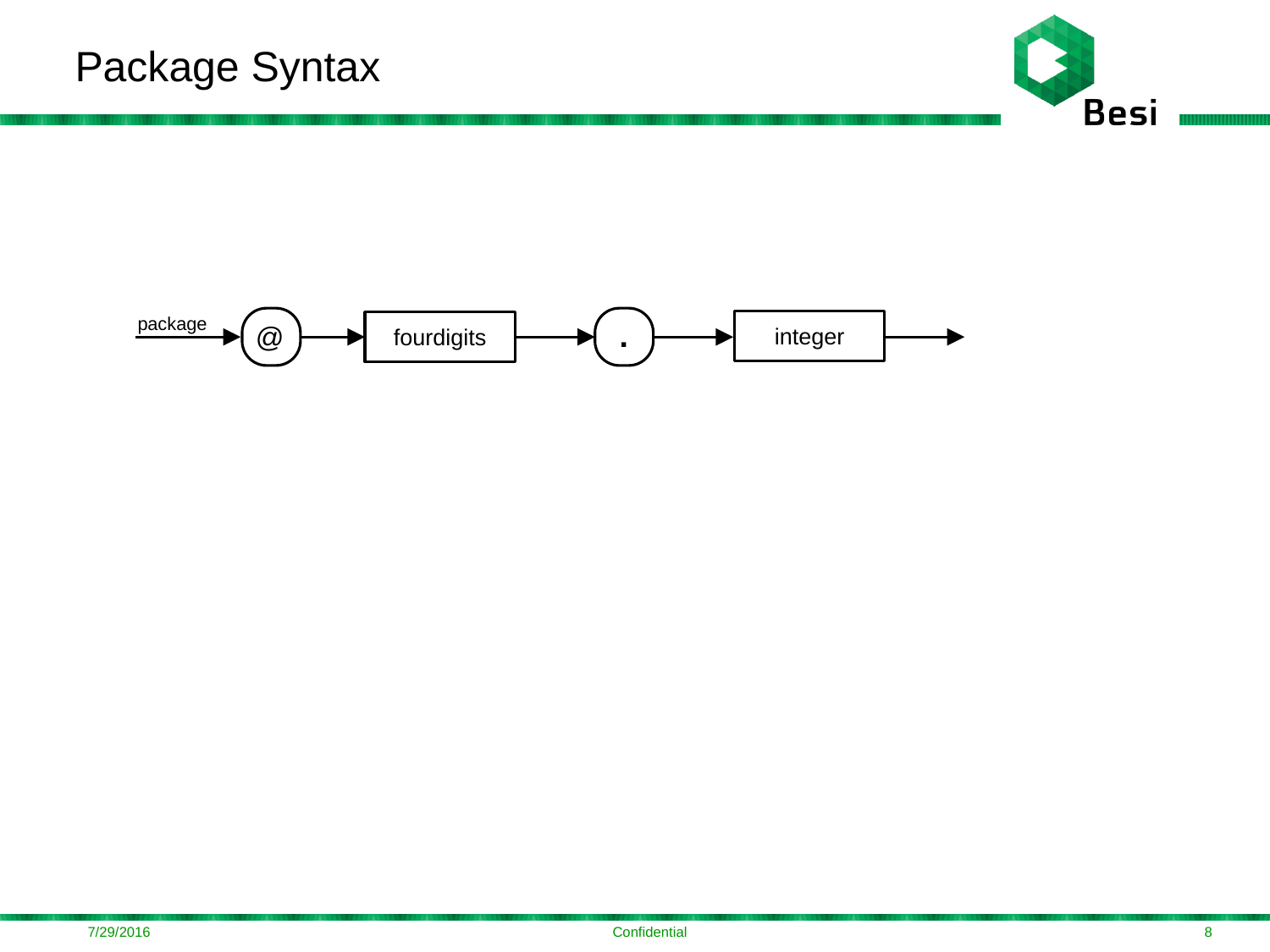

# Package Syntax

@

.

integer
package

fourdigits
7/29/2016
Confidential
8